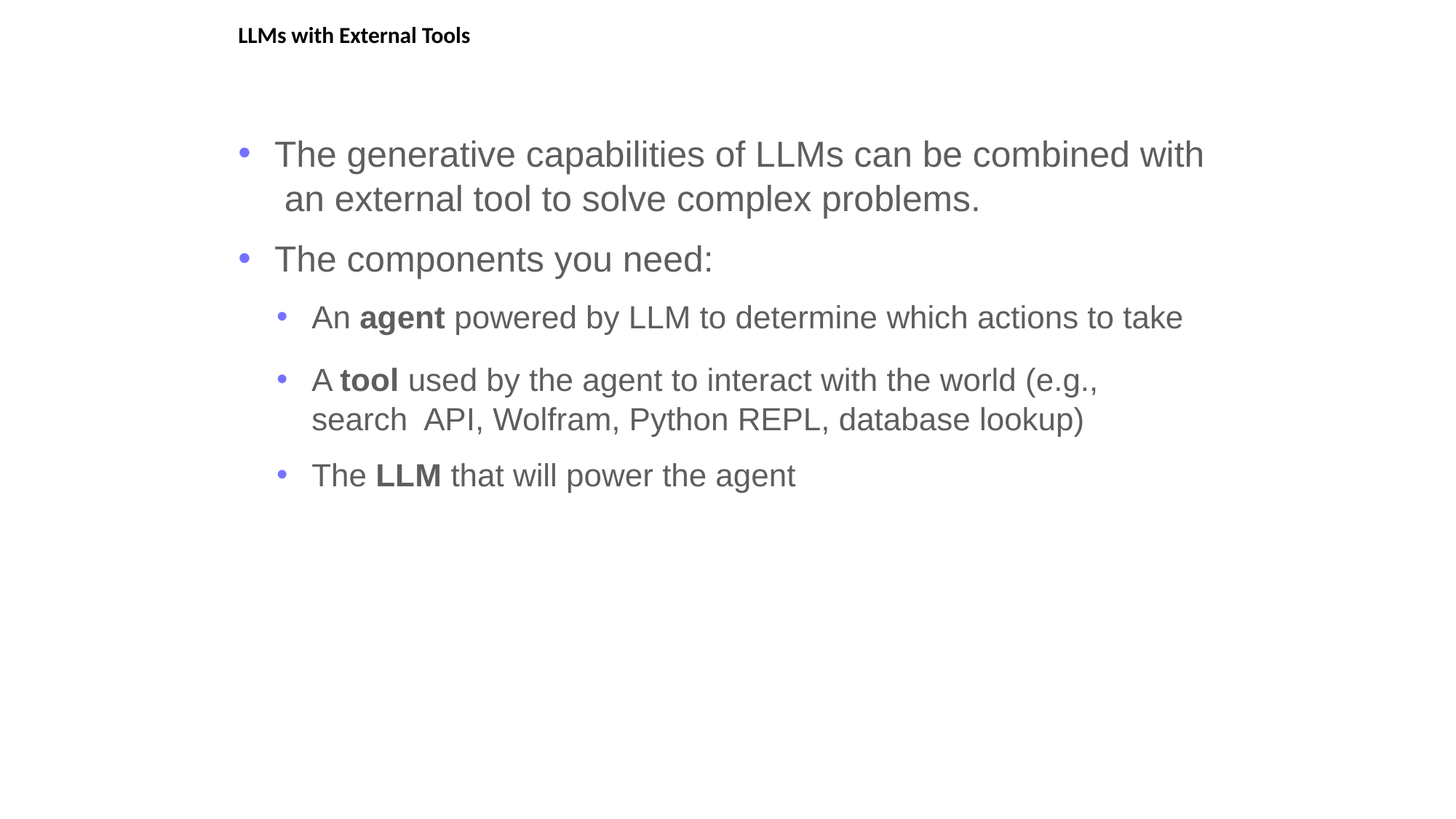

# LLMs with External Tools
The generative capabilities of LLMs can be combined with  an external tool to solve complex problems.
The components you need:
An agent powered by LLM to determine which actions to take
A tool used by the agent to interact with the world (e.g., search  API, Wolfram, Python REPL, database lookup)
The LLM that will power the agent